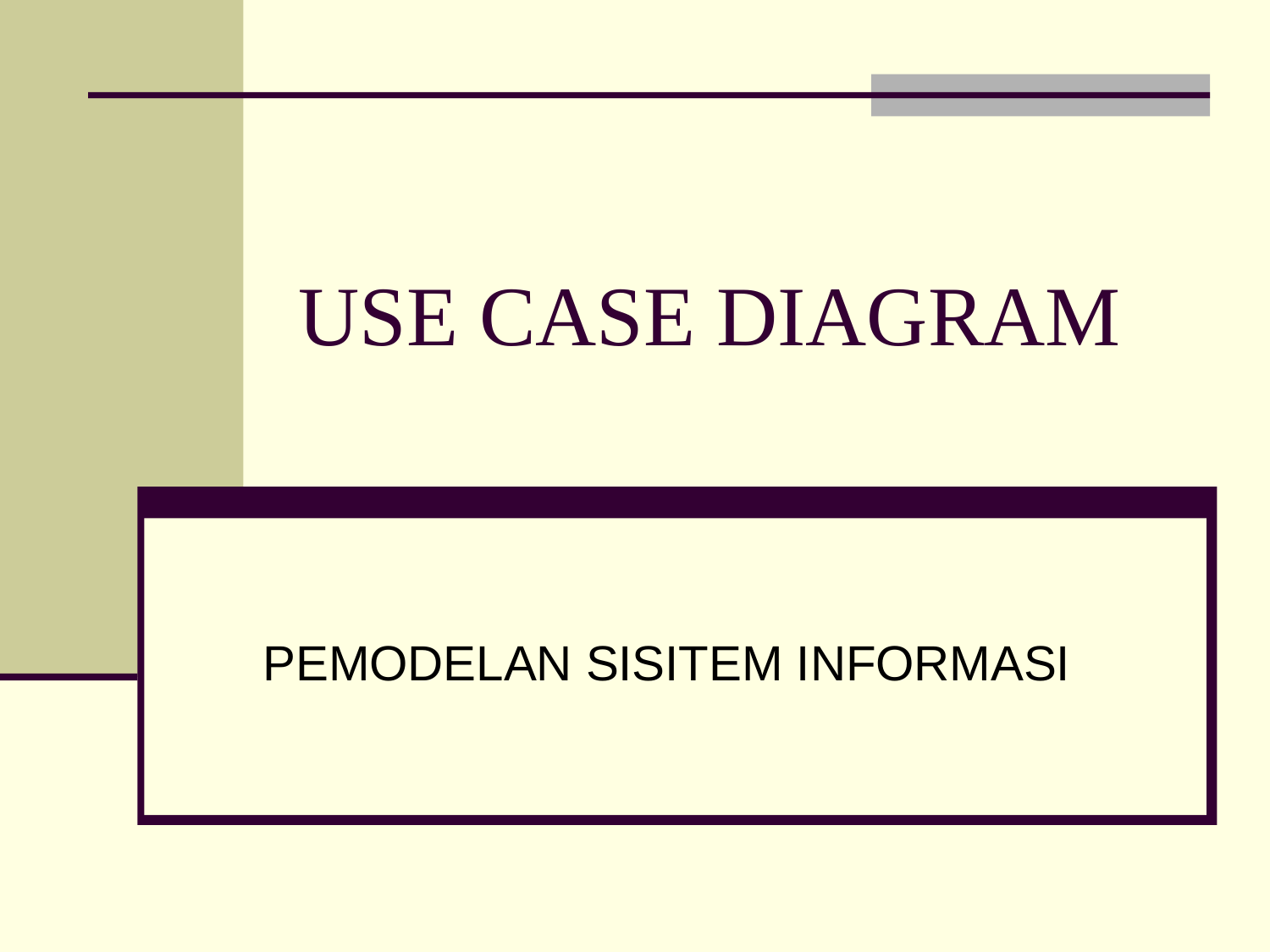

# USE CASE DIAGRAM
PEMODELAN SISITEM INFORMASI